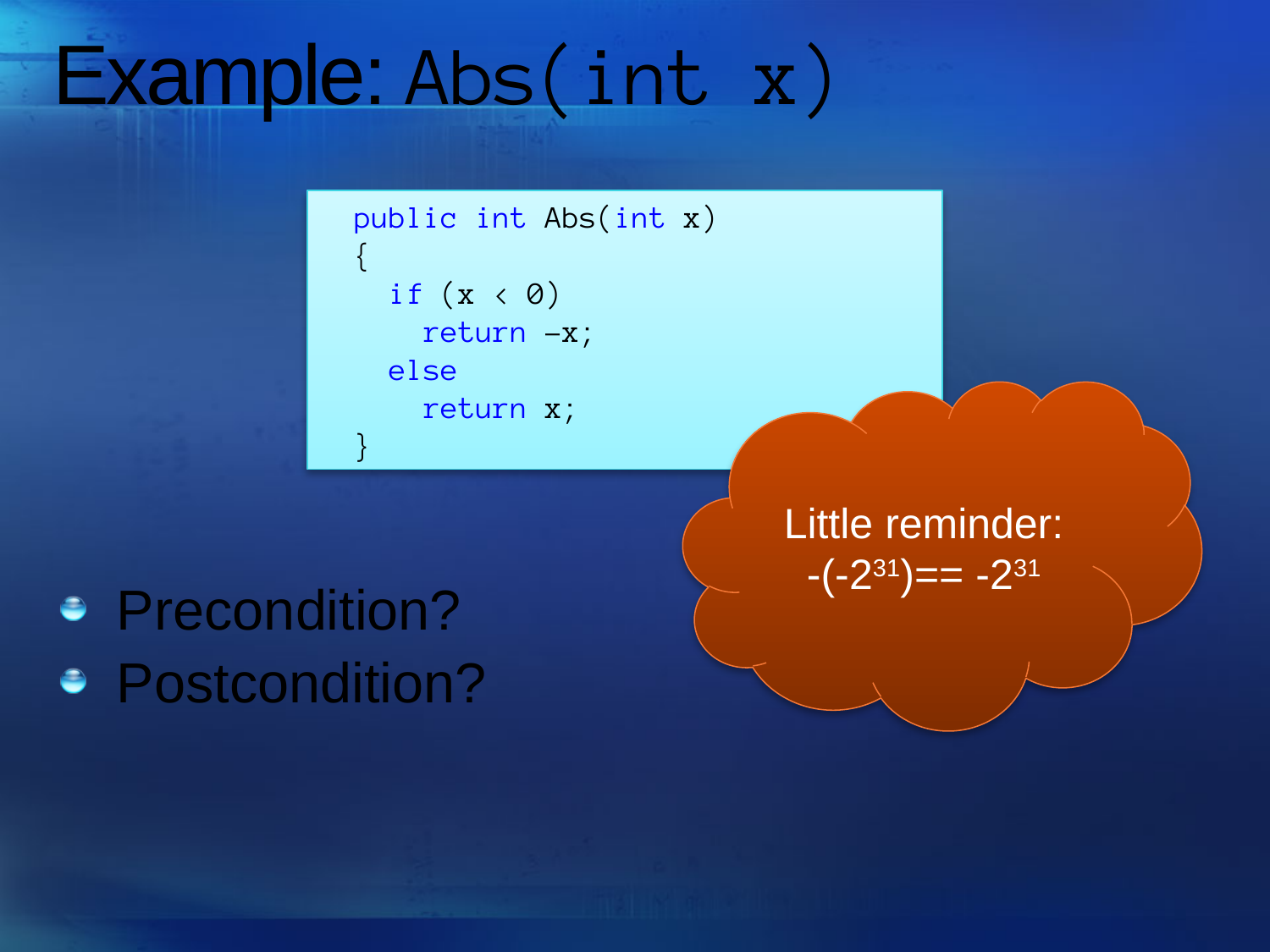

# Example: Abs(int x)
  public int Abs(int x)
  {
    if (x < 0)
      return -x;
    else
      return x;
  }
Little reminder:
-(-231)== -231
Precondition?
Postcondition?